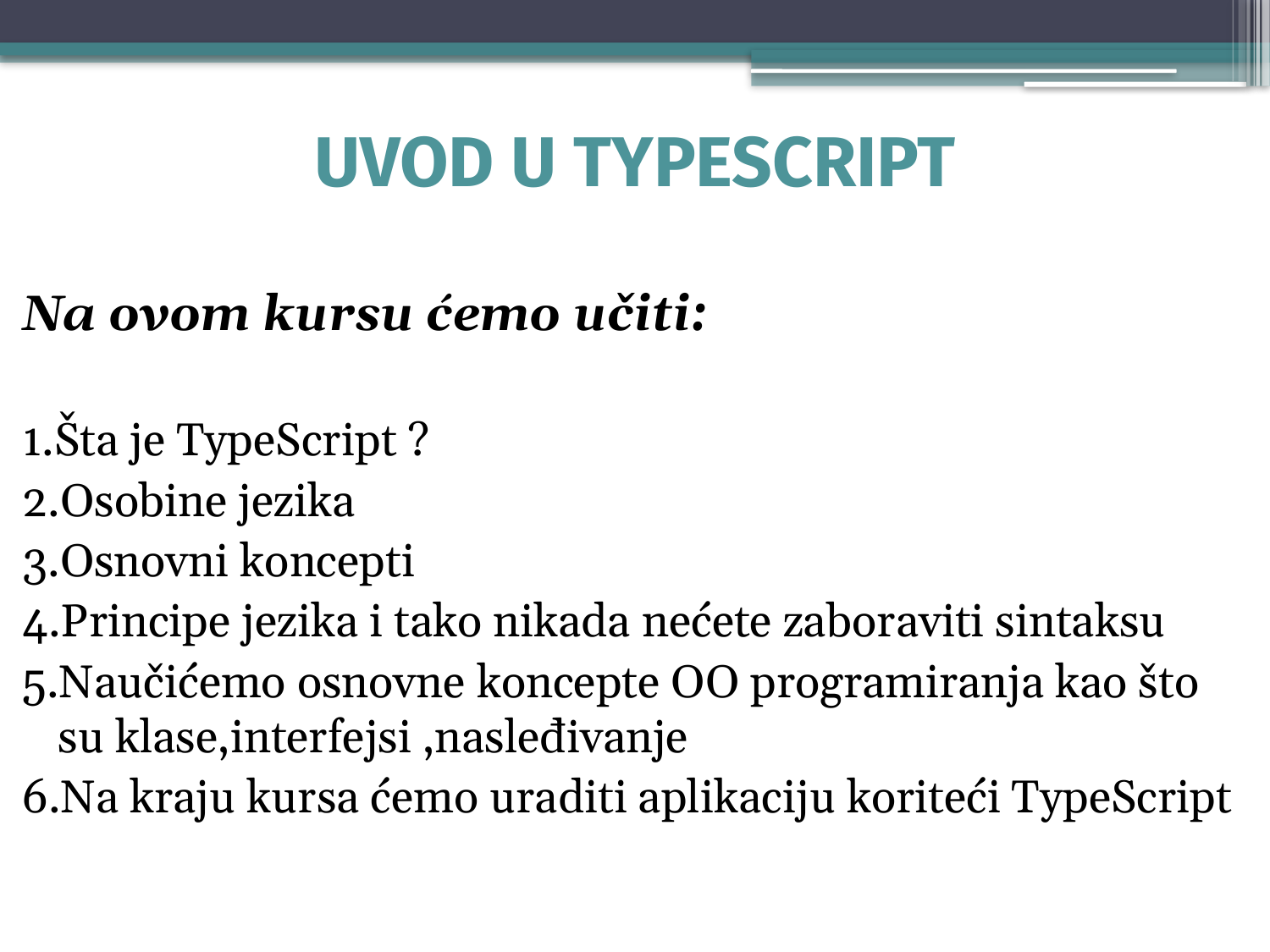

# UVOD U TYPESCRIPT
Na ovom kursu ćemo učiti:

1.Šta je TypeScript ?
2.Osobine jezika
3.Osnovni koncepti
4.Principe jezika i tako nikada nećete zaboraviti sintaksu
5.Naučićemo osnovne koncepte OO programiranja kao što su klase,interfejsi ,nasleđivanje
6.Na kraju kursa ćemo uraditi aplikaciju koriteći TypeScript